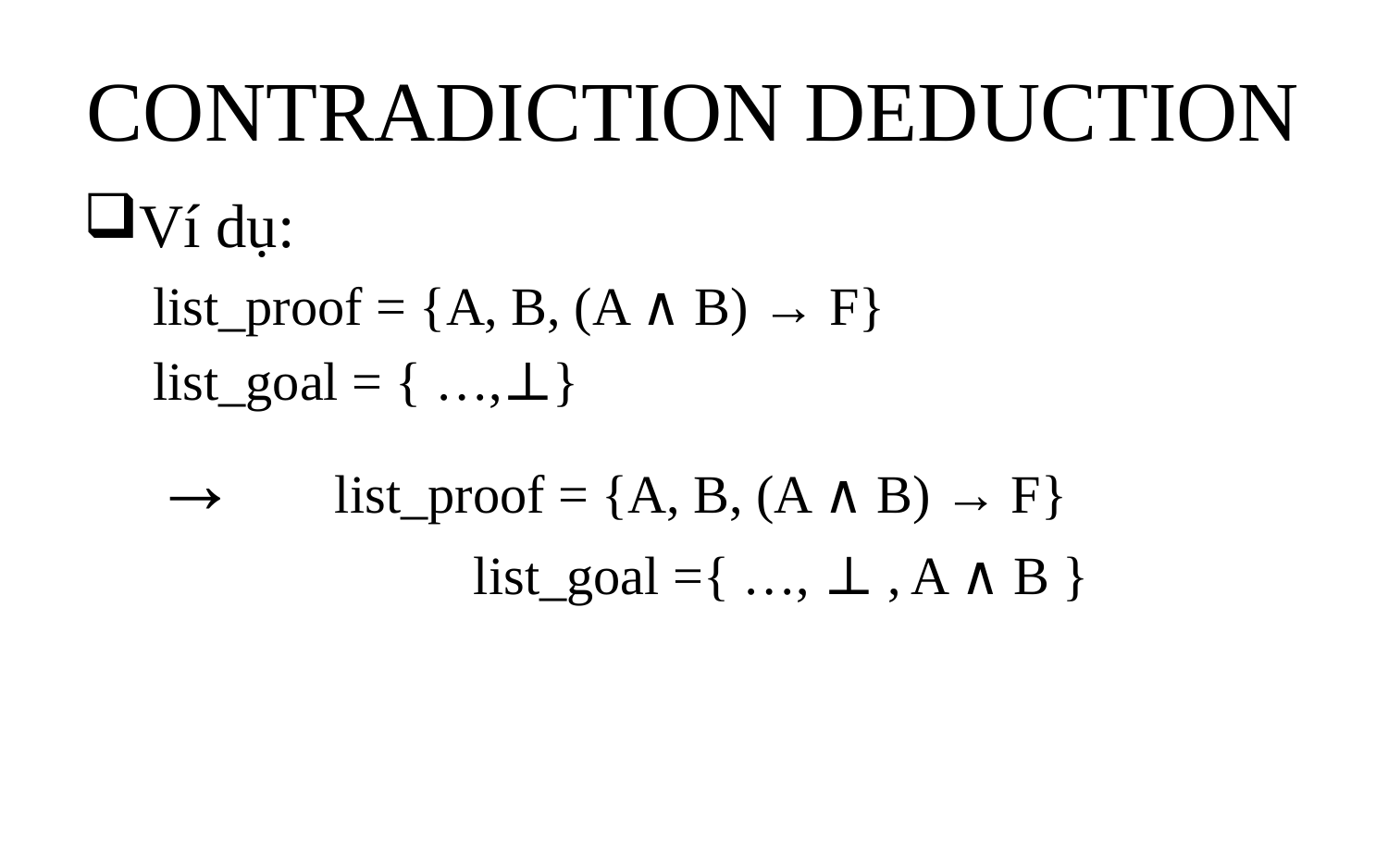

# CONTRADICTION DEDUCTION
Ví dụ:
list_proof = {A, B, (A ∧ B) → F}
list_goal = { …,⊥}
→ 	list_proof = {A, B, (A ∧ B) → F}
			list_goal ={ …, ⊥ , A ∧ B }